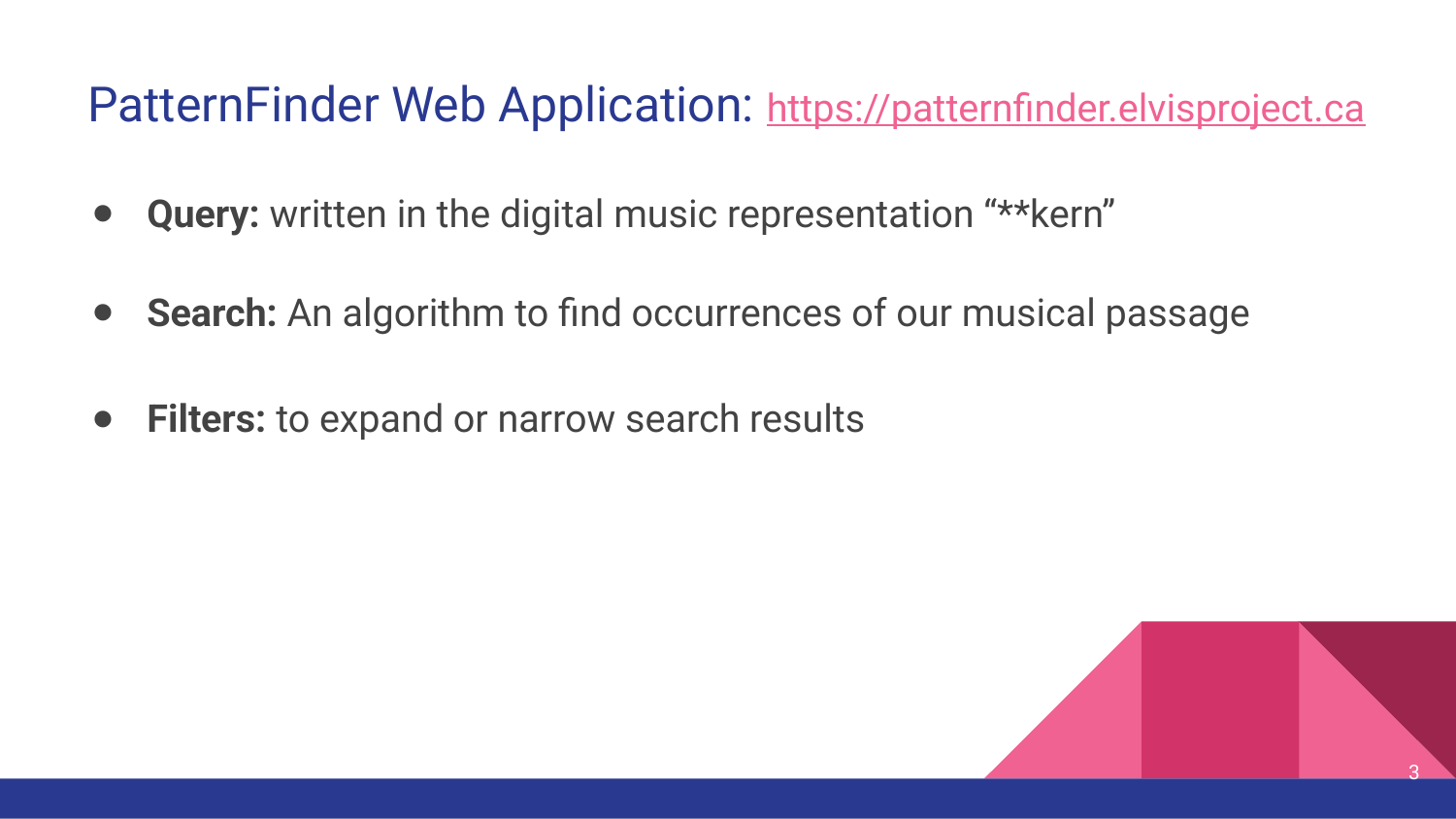

# PatternFinder Web Application: https://patternfinder.elvisproject.ca
Query: written in the digital music representation “**kern”
Search: An algorithm to find occurrences of our musical passage
Filters: to expand or narrow search results
3